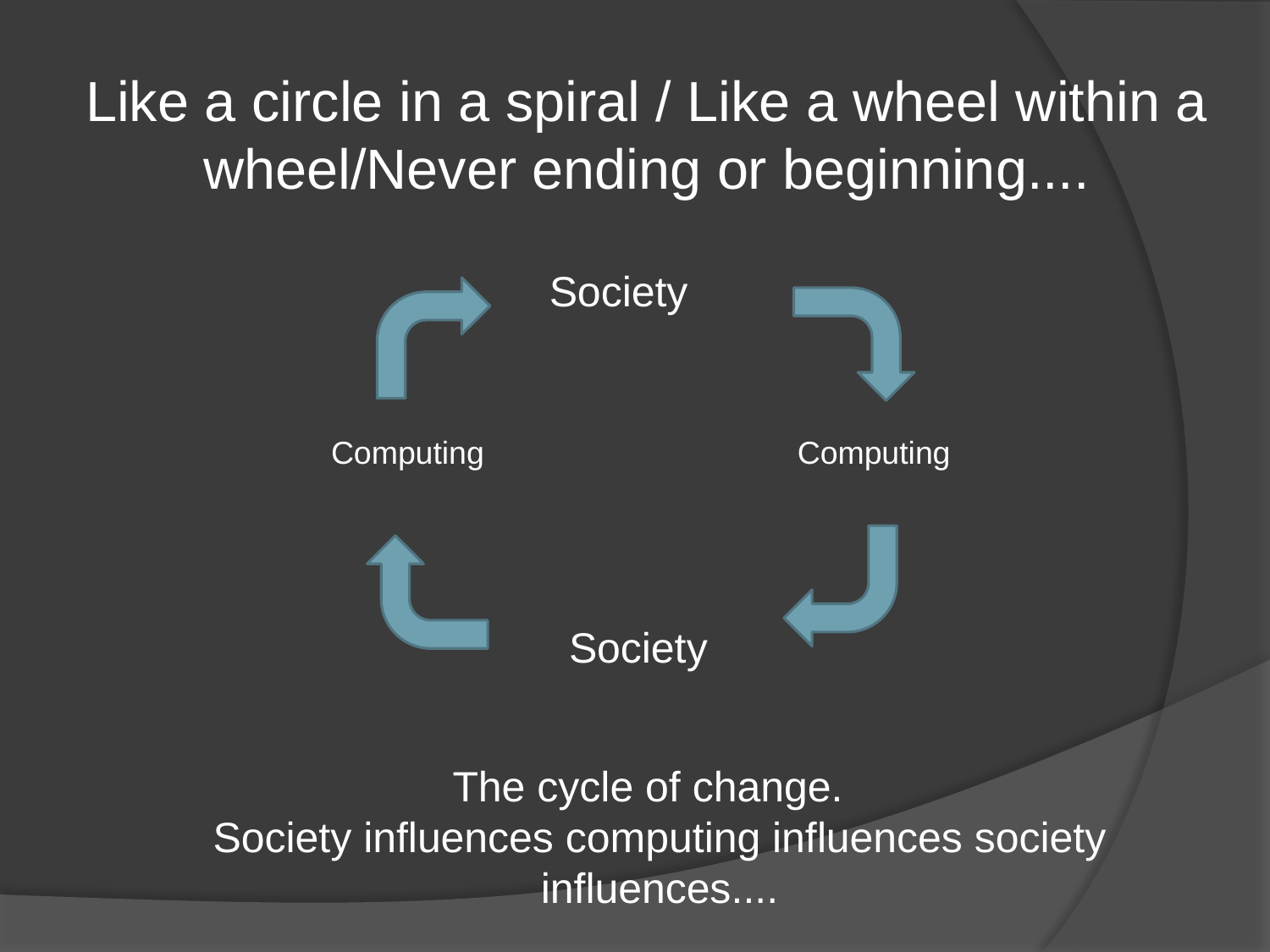

# Like a circle in a spiral / Like a wheel within a wheel/Never ending or beginning....
Society

Computing
Computing

Society
The cycle of change.
Society influences computing influences society influences....